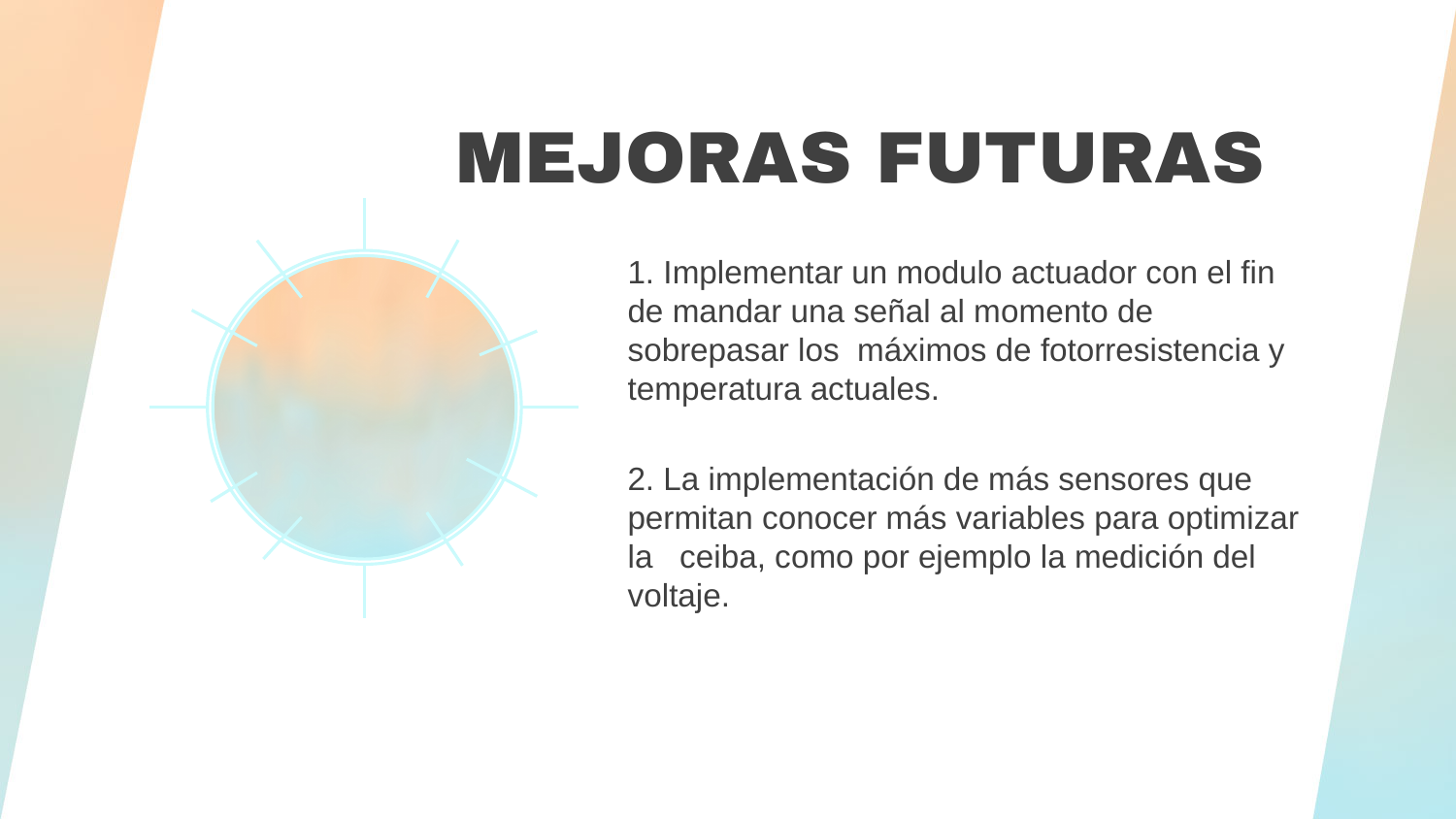

MEJORAS FUTURAS
1. Implementar un modulo actuador con el fin  de mandar una señal al momento de                sobrepasar los  máximos de fotorresistencia y  temperatura actuales.

2. La implementación de más sensores que     permitan conocer más variables para optimizar la   ceiba, como por ejemplo la medición del     voltaje.